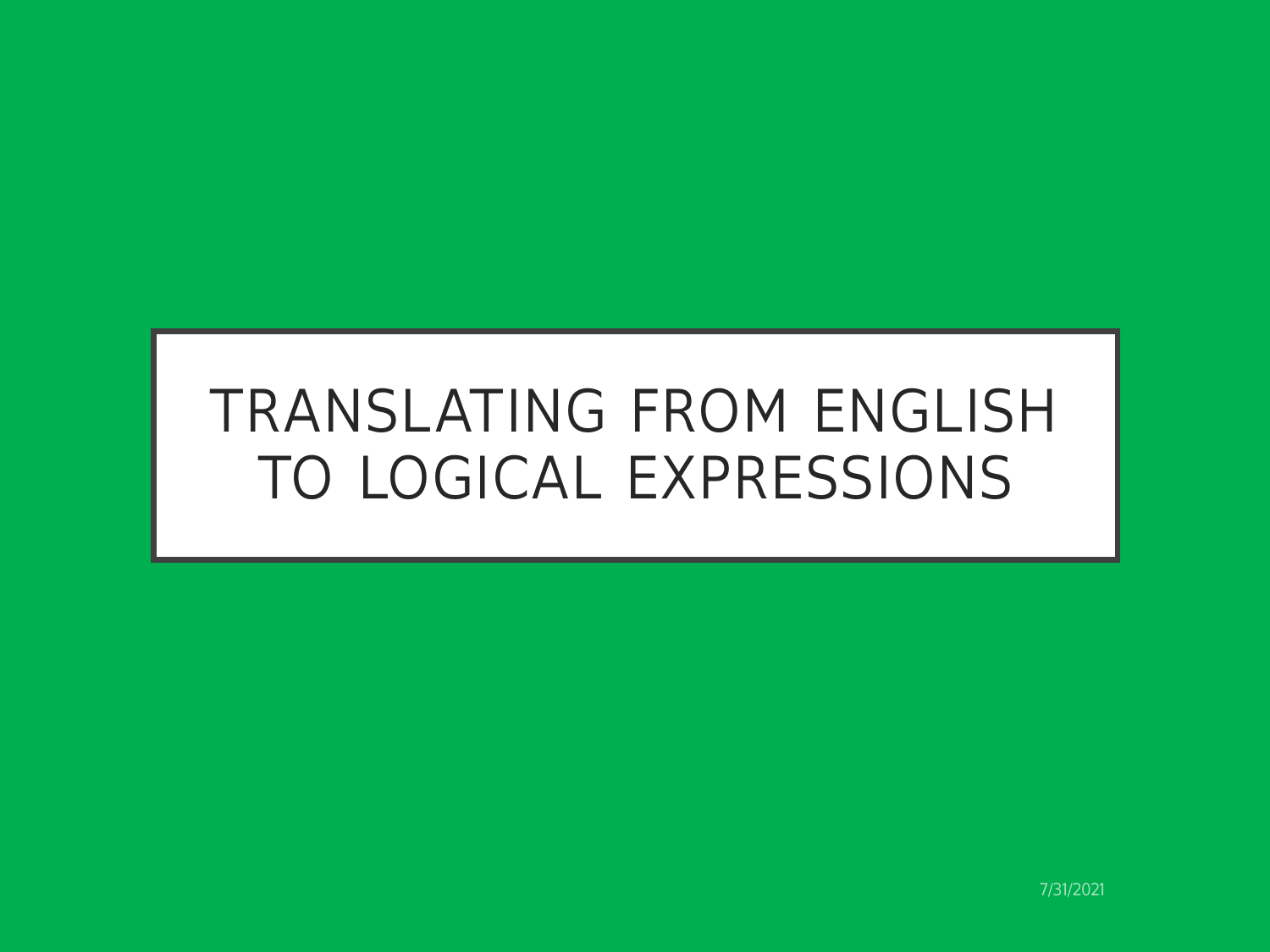

# Translating from English to Logical Expressions
7/31/2021